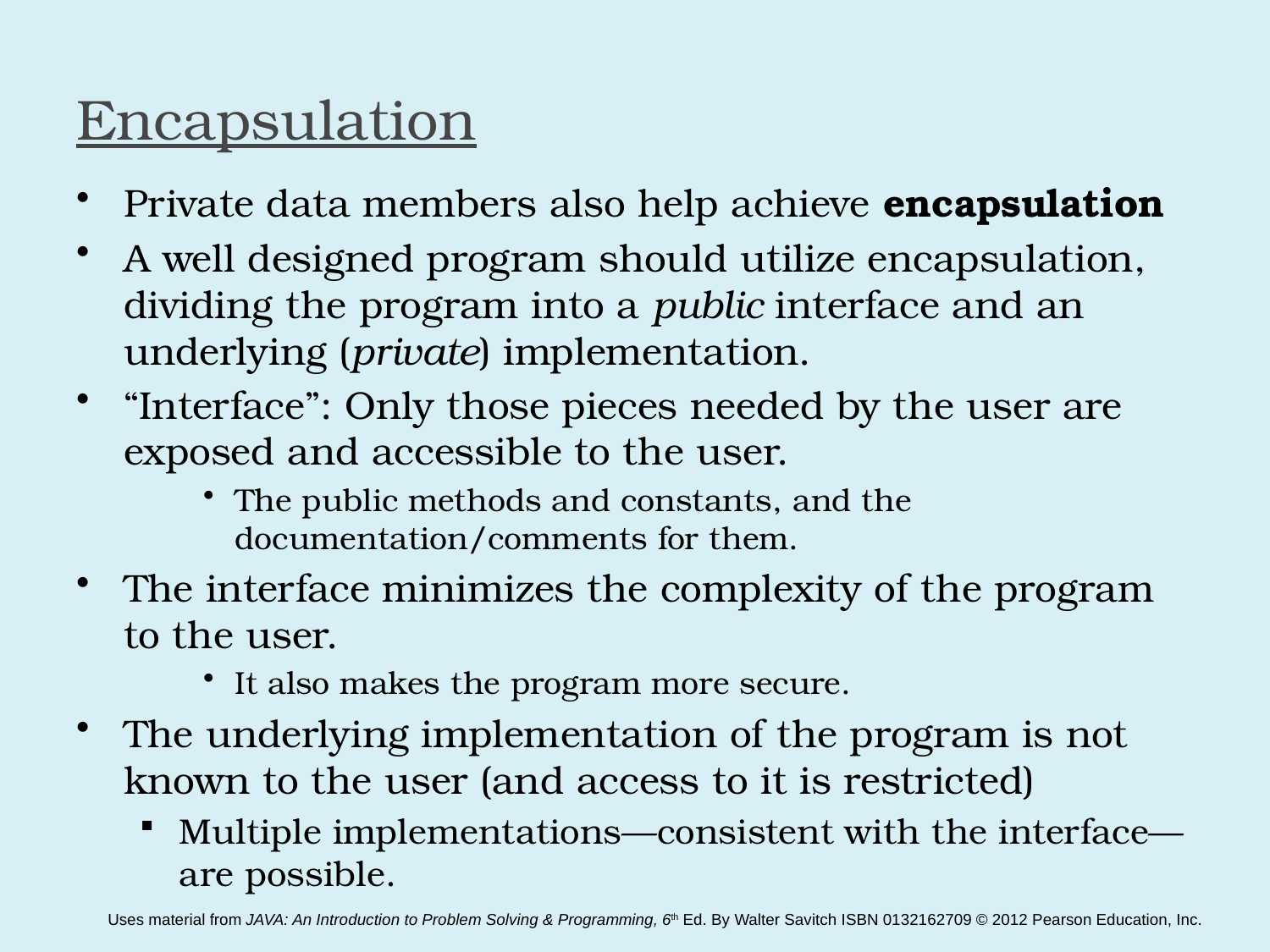

# Encapsulation
Private data members also help achieve encapsulation
A well designed program should utilize encapsulation, dividing the program into a public interface and an underlying (private) implementation.
“Interface”: Only those pieces needed by the user are exposed and accessible to the user.
The public methods and constants, and the documentation/comments for them.
The interface minimizes the complexity of the program to the user.
It also makes the program more secure.
The underlying implementation of the program is not known to the user (and access to it is restricted)
Multiple implementations—consistent with the interface— are possible.